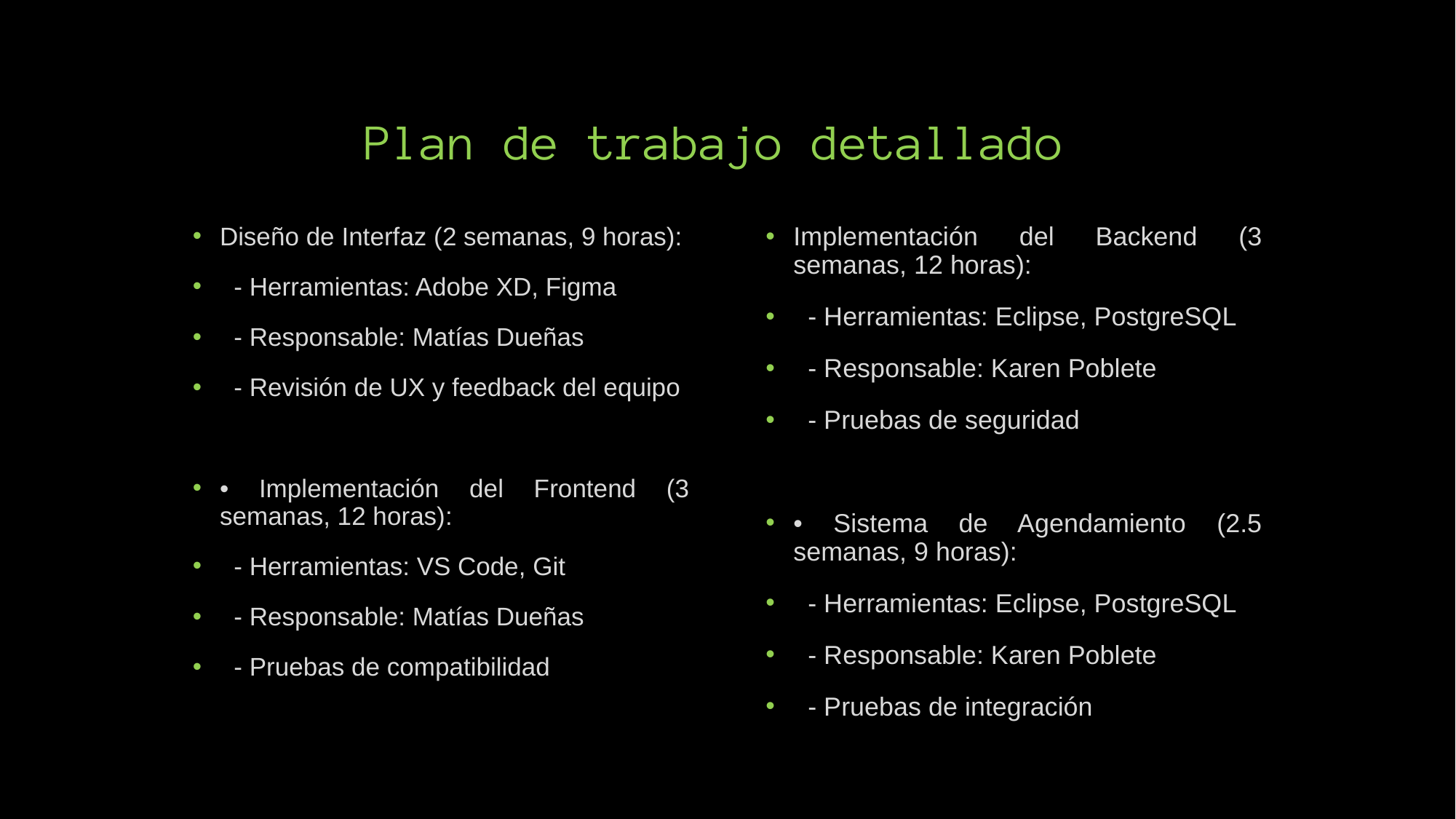

# Plan de trabajo detallado
Diseño de Interfaz (2 semanas, 9 horas):
  - Herramientas: Adobe XD, Figma
  - Responsable: Matías Dueñas
  - Revisión de UX y feedback del equipo

• Implementación del Frontend (3 semanas, 12 horas):
  - Herramientas: VS Code, Git
  - Responsable: Matías Dueñas
  - Pruebas de compatibilidad

Implementación del Backend (3 semanas, 12 horas):
  - Herramientas: Eclipse, PostgreSQL
  - Responsable: Karen Poblete
  - Pruebas de seguridad

• Sistema de Agendamiento (2.5 semanas, 9 horas):
  - Herramientas: Eclipse, PostgreSQL
  - Responsable: Karen Poblete
  - Pruebas de integración